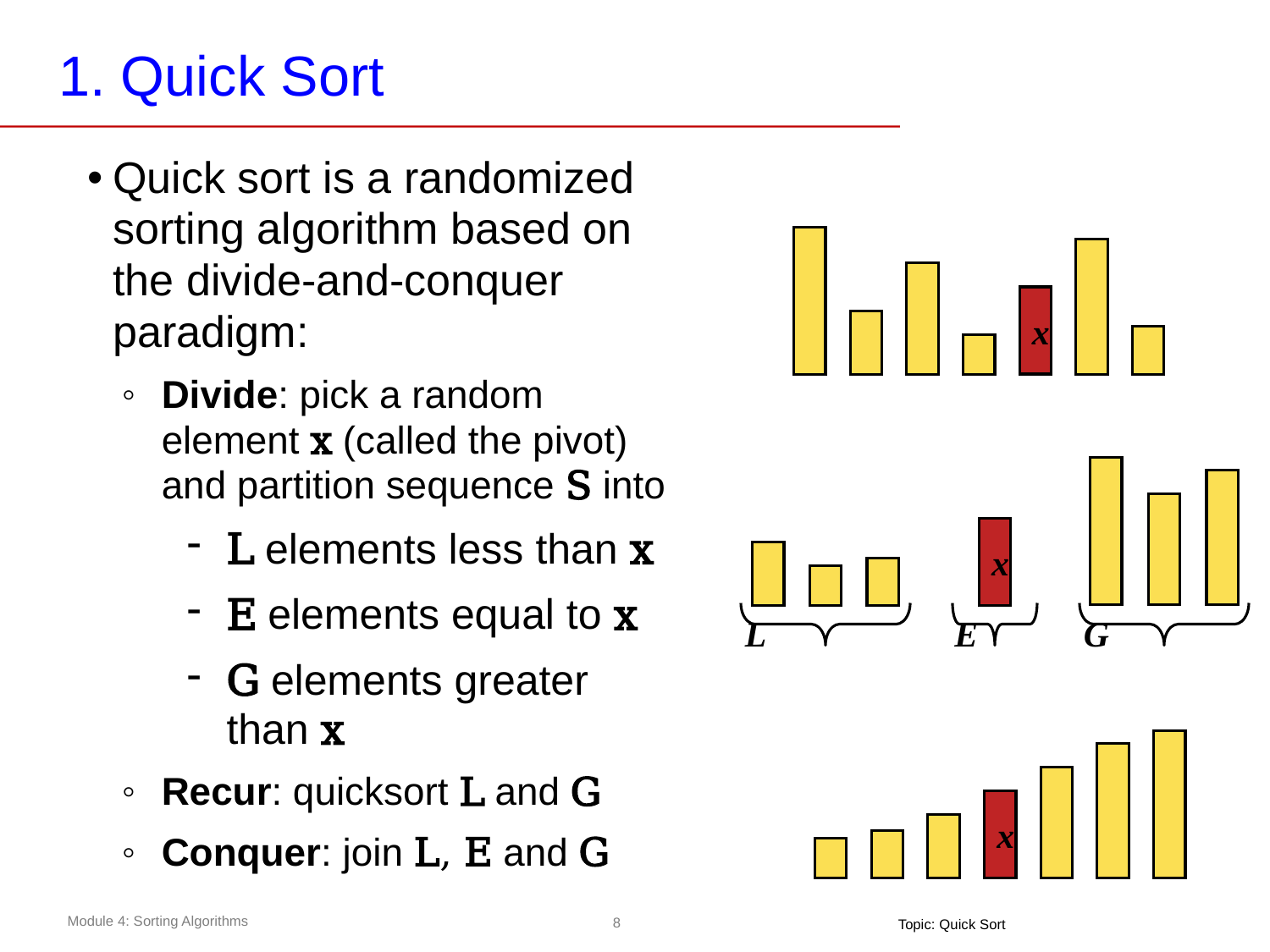

# 1. Quick Sort
Quick sort is a randomized sorting algorithm based on the divide-and-conquer paradigm:
Divide: pick a random element x (called the pivot) and partition sequence S into
L elements less than x
E elements equal to x
G elements greater than x
Recur: quicksort L and G
Conquer: join L, E and G

x

x
L
G

E

x

Topic: Quick Sort